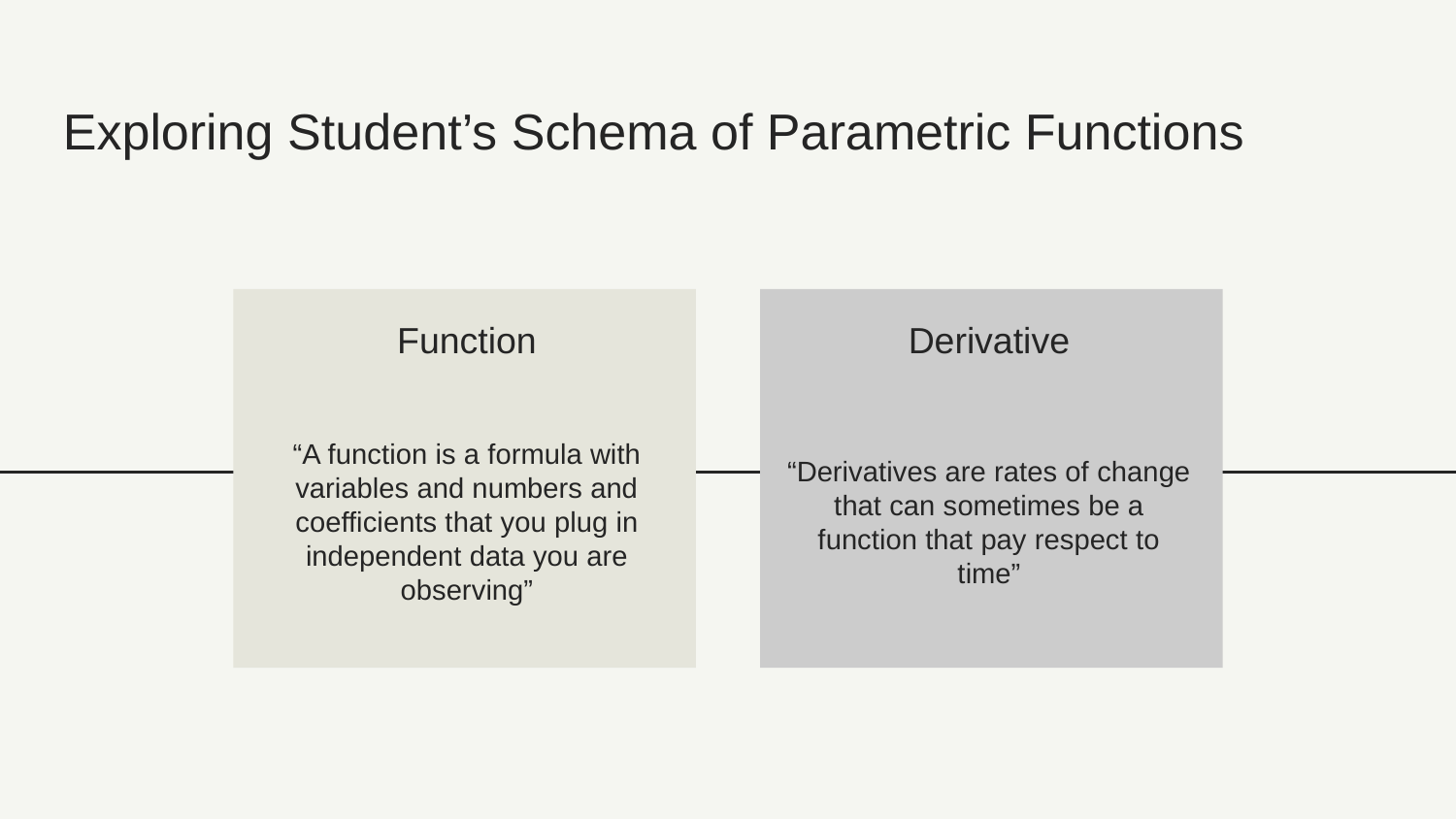

# Exploring Student’s Schema of Parametric Functions
Function
Derivative
“A function is a formula with variables and numbers and coefficients that you plug in independent data you are observing”
“Derivatives are rates of change that can sometimes be a function that pay respect to time”